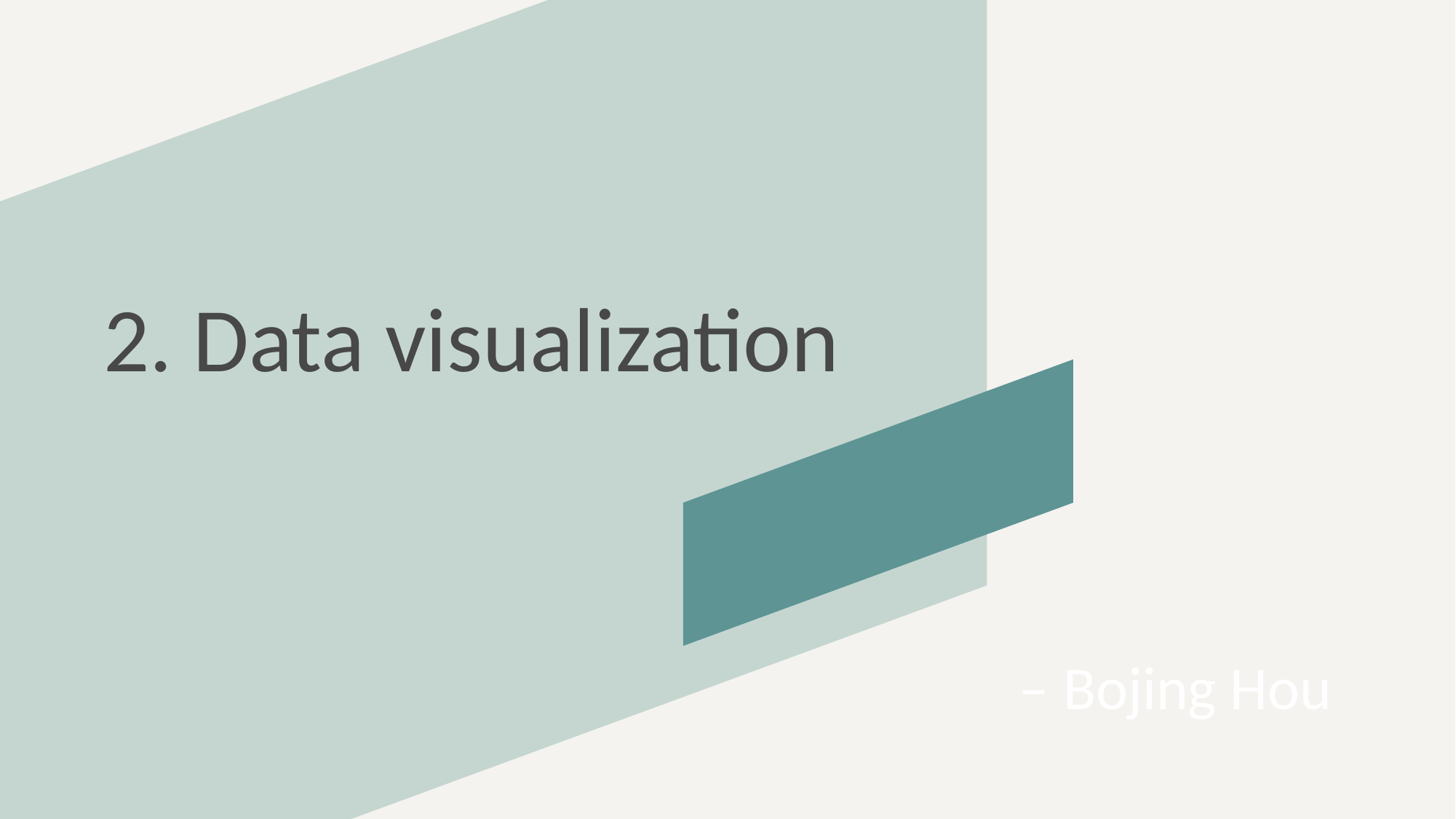

# 2. Data visualization

– Bojing Hou